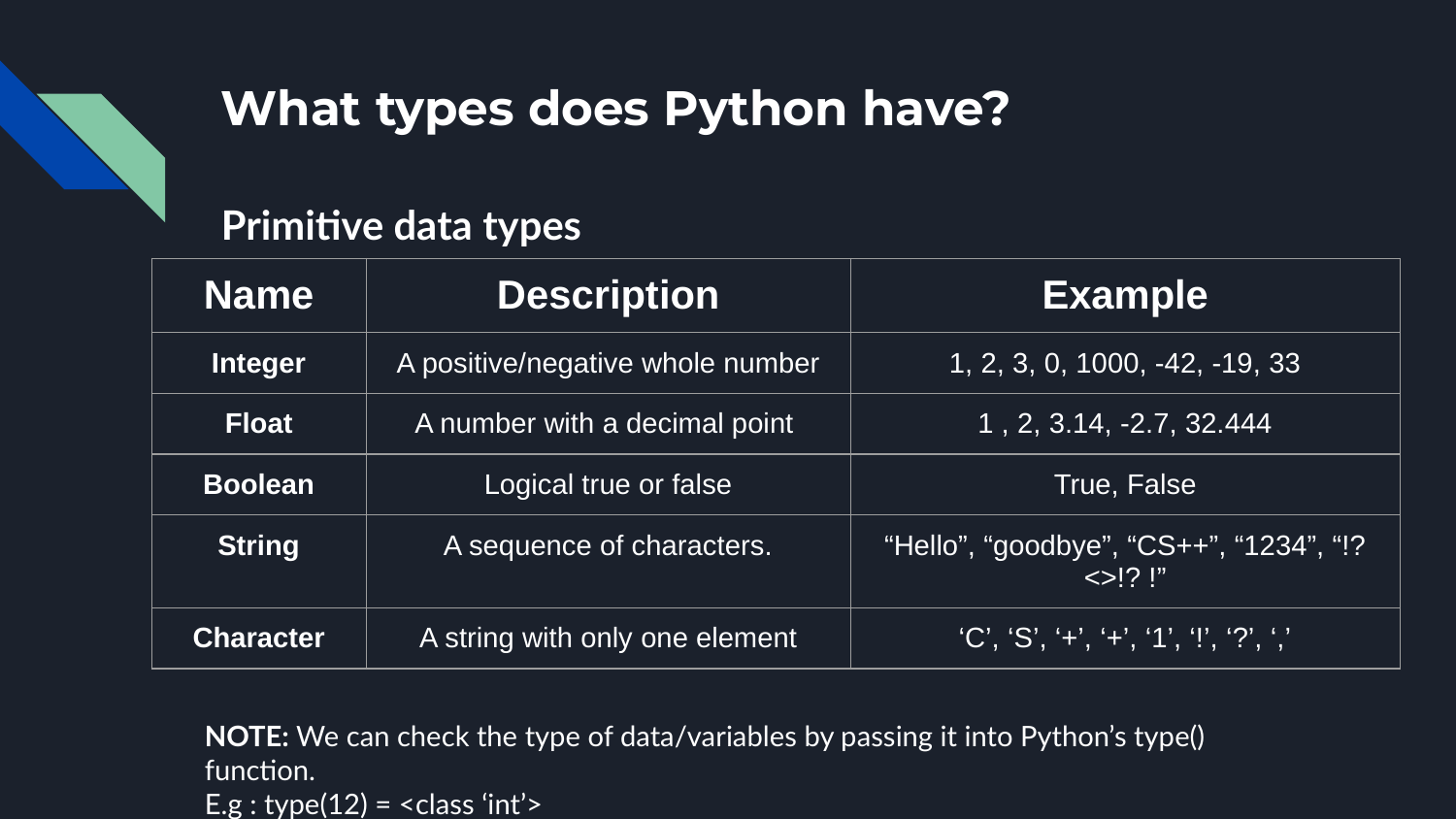

# What types does Python have?
Primitive data types

| Name | Description | Example |
| --- | --- | --- |
| Integer | A positive/negative whole number | 1, 2, 3, 0, 1000, -42, -19, 33 |
| Float | A number with a decimal point | 1 , 2, 3.14, -2.7, 32.444 |
| Boolean | Logical true or false | True, False |
| String | A sequence of characters. | “Hello”, “goodbye”, “CS++”, “1234”, “!?<>!? !” |
| Character | A string with only one element | ‘C’, ‘S’, ‘+’, ‘+’, ‘1’, ‘!’, ‘?’, ‘,’ |
NOTE: We can check the type of data/variables by passing it into Python’s type() function.
E.g : type(12) = <class ‘int’>